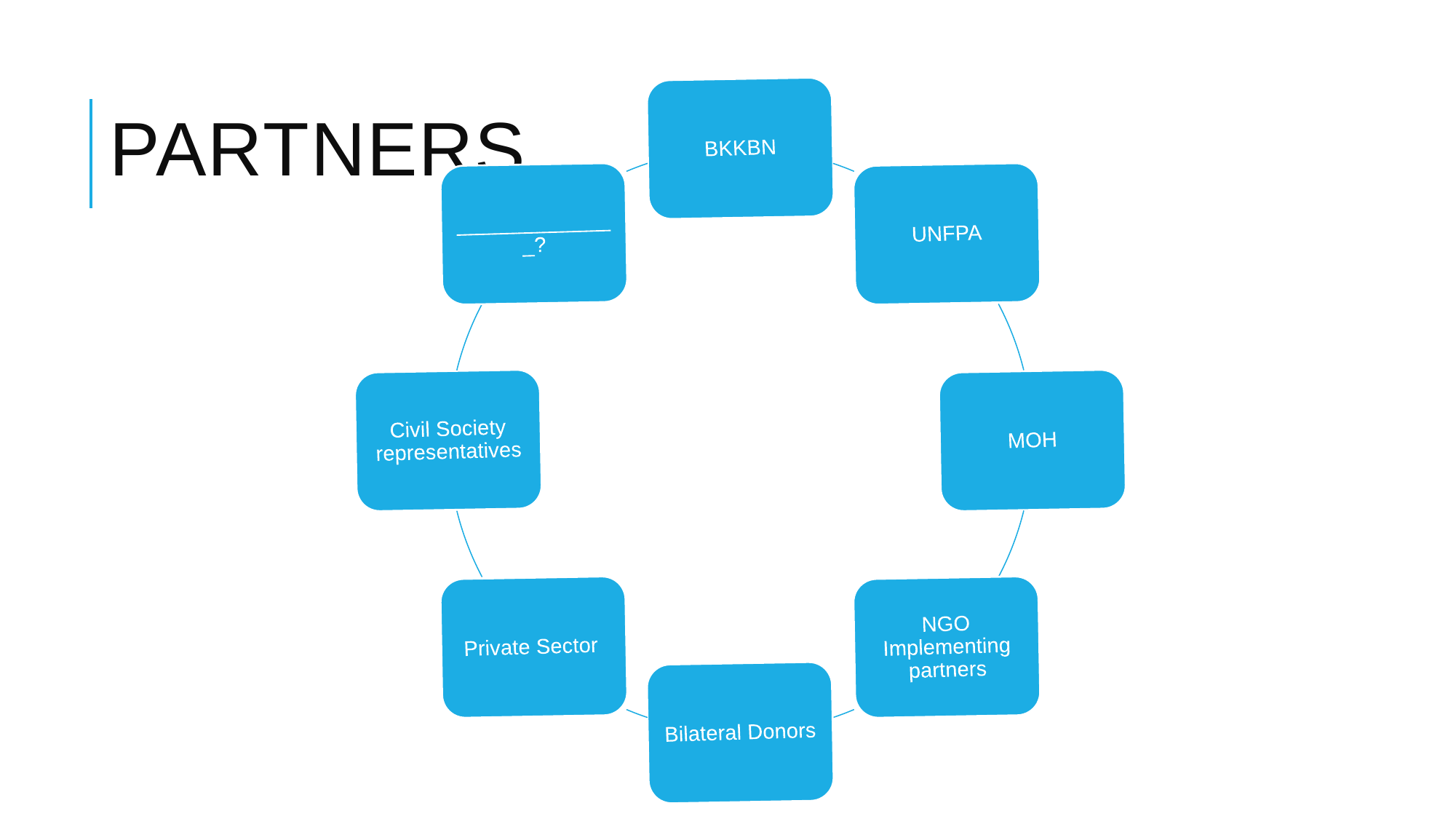

# Partners
BKKBN
UNFPA
MOH
NGO Implementing partners
Bilateral Donors
Private Sector
Civil Society representatives
______________?